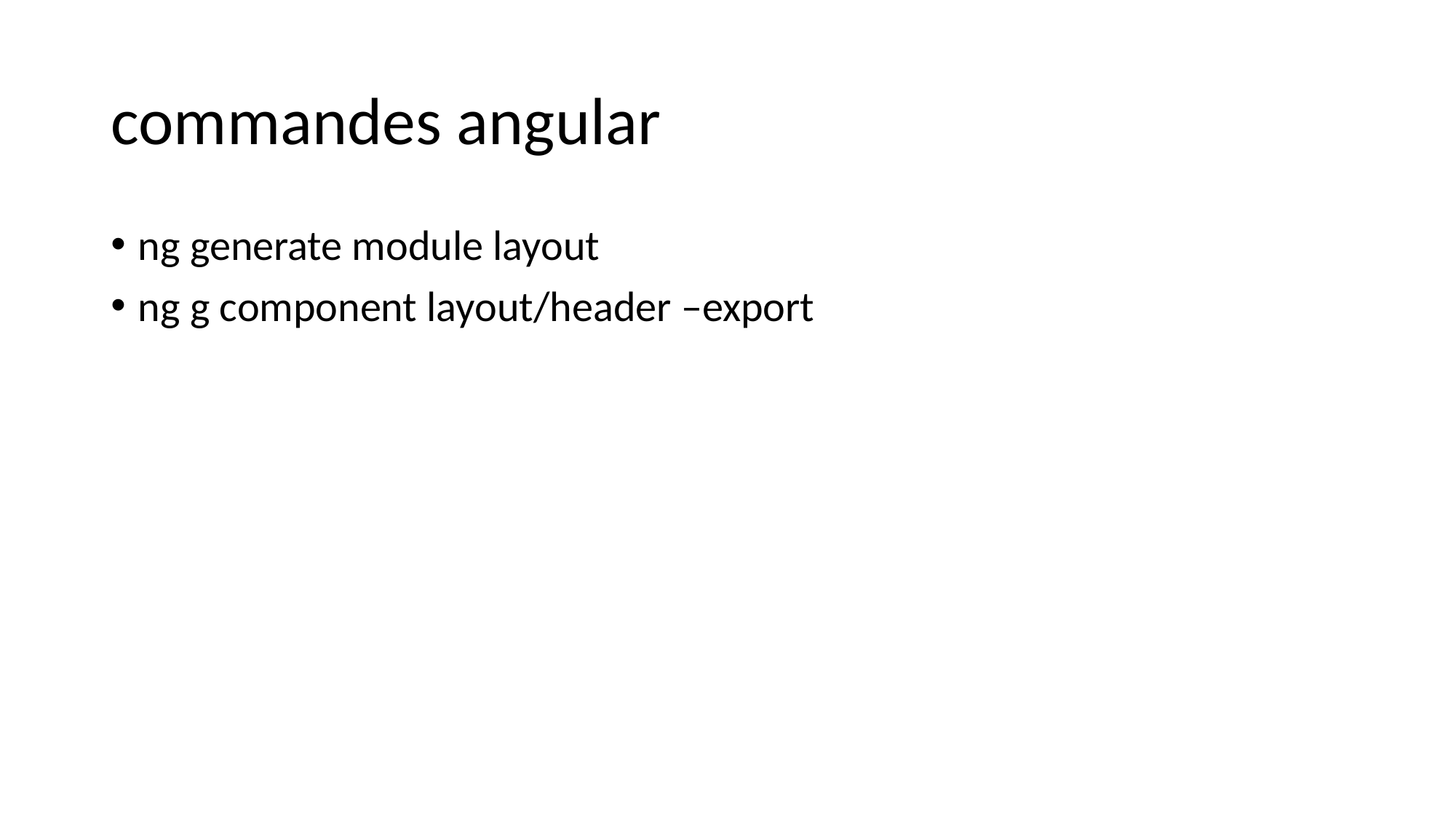

# commandes angular
ng generate module layout
ng g component layout/header –export